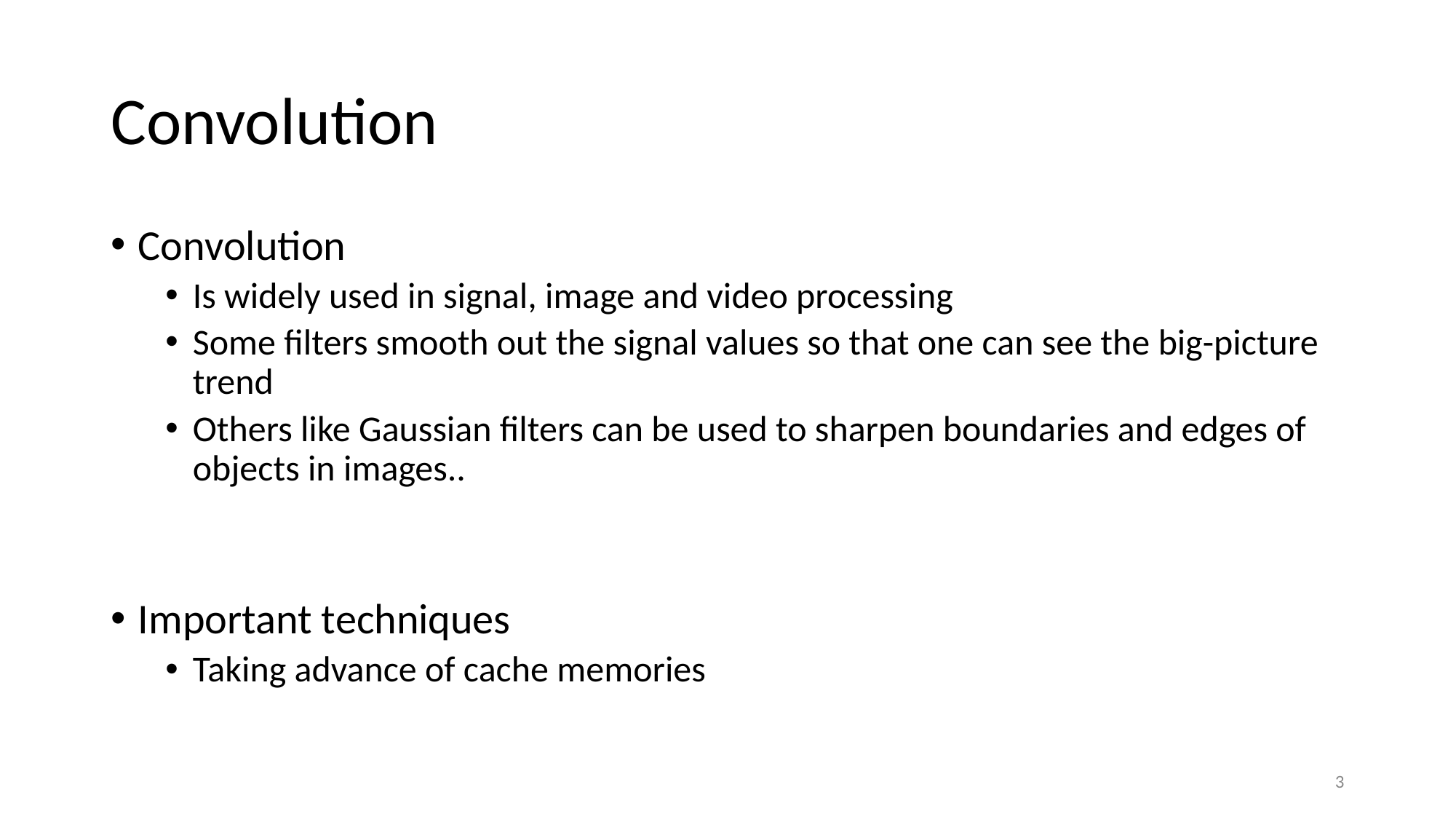

# Convolution
Convolution
Is widely used in signal, image and video processing
Some filters smooth out the signal values so that one can see the big-picture trend
Others like Gaussian filters can be used to sharpen boundaries and edges of objects in images..

Important techniques
Taking advance of cache memories

3